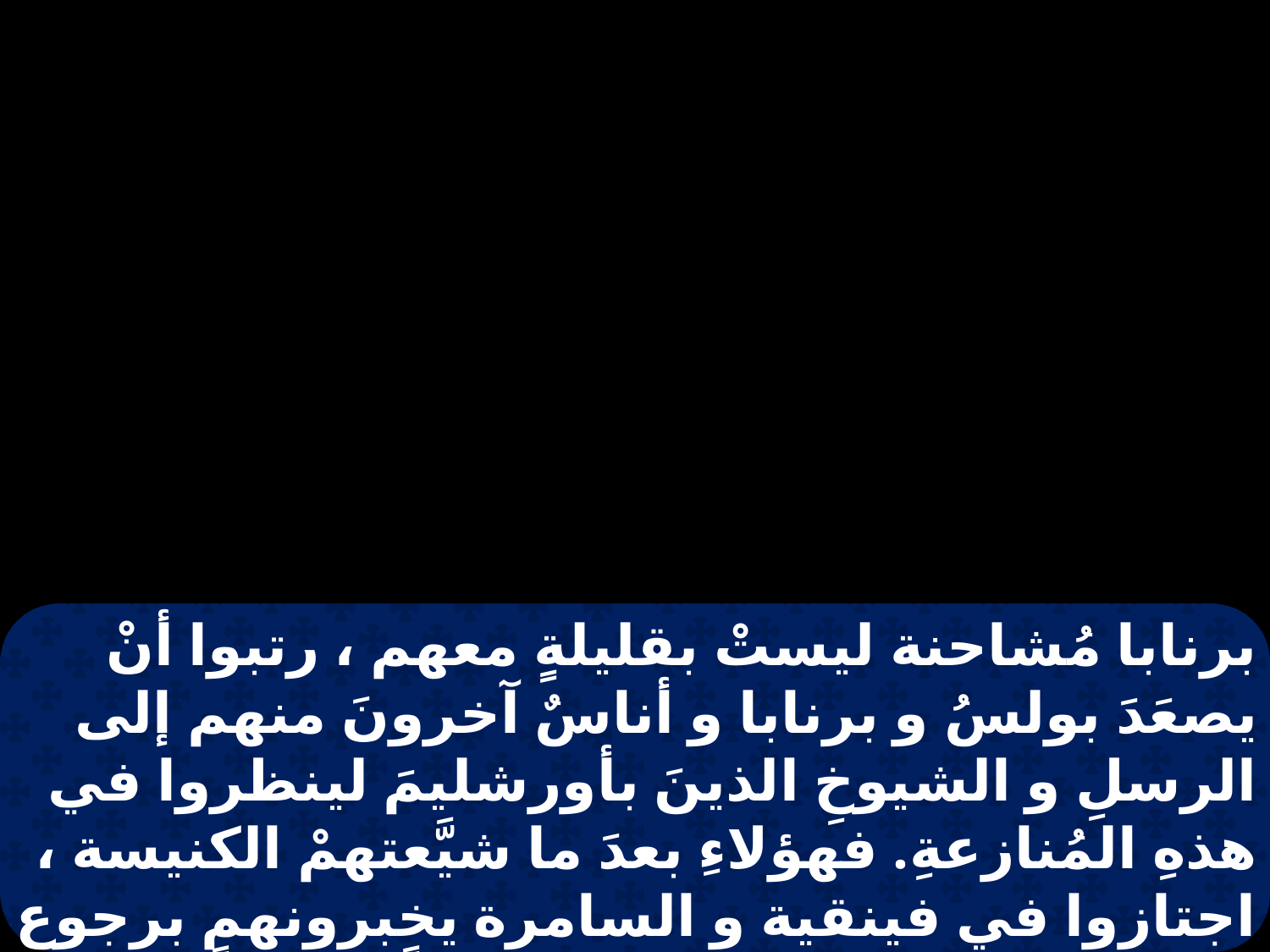

برنابا مُشاحنة ليستْ بقليلةٍ معهم ، رتبوا أنْ يصعَدَ بولسُ و برنابا و أناسٌ آخرونَ منهم إلى الرسلِ و الشيوخِ الذينَ بأورشليمَ لينظروا في هذهِ المُنازعةِ. فهؤلاءِ بعدَ ما شيَّعتهمْ الكنيسة ، اجتازوا في فينقية و السامرة يخبرونهم برجوعِ الوثنيينَ ، وكانوا يصنعونَ سروراً عظيماً